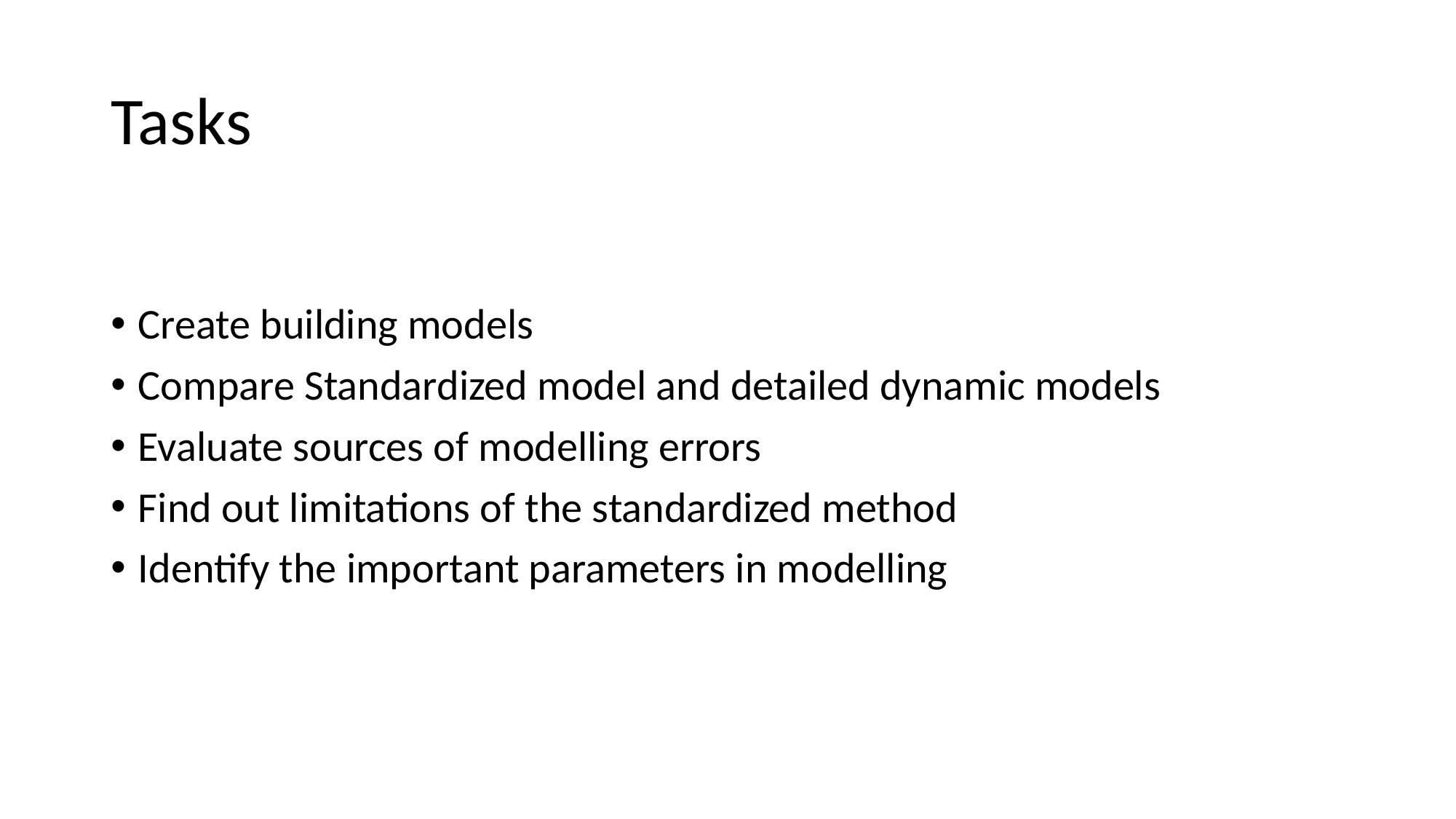

# Tasks
Create building models
Compare Standardized model and detailed dynamic models
Evaluate sources of modelling errors
Find out limitations of the standardized method
Identify the important parameters in modelling